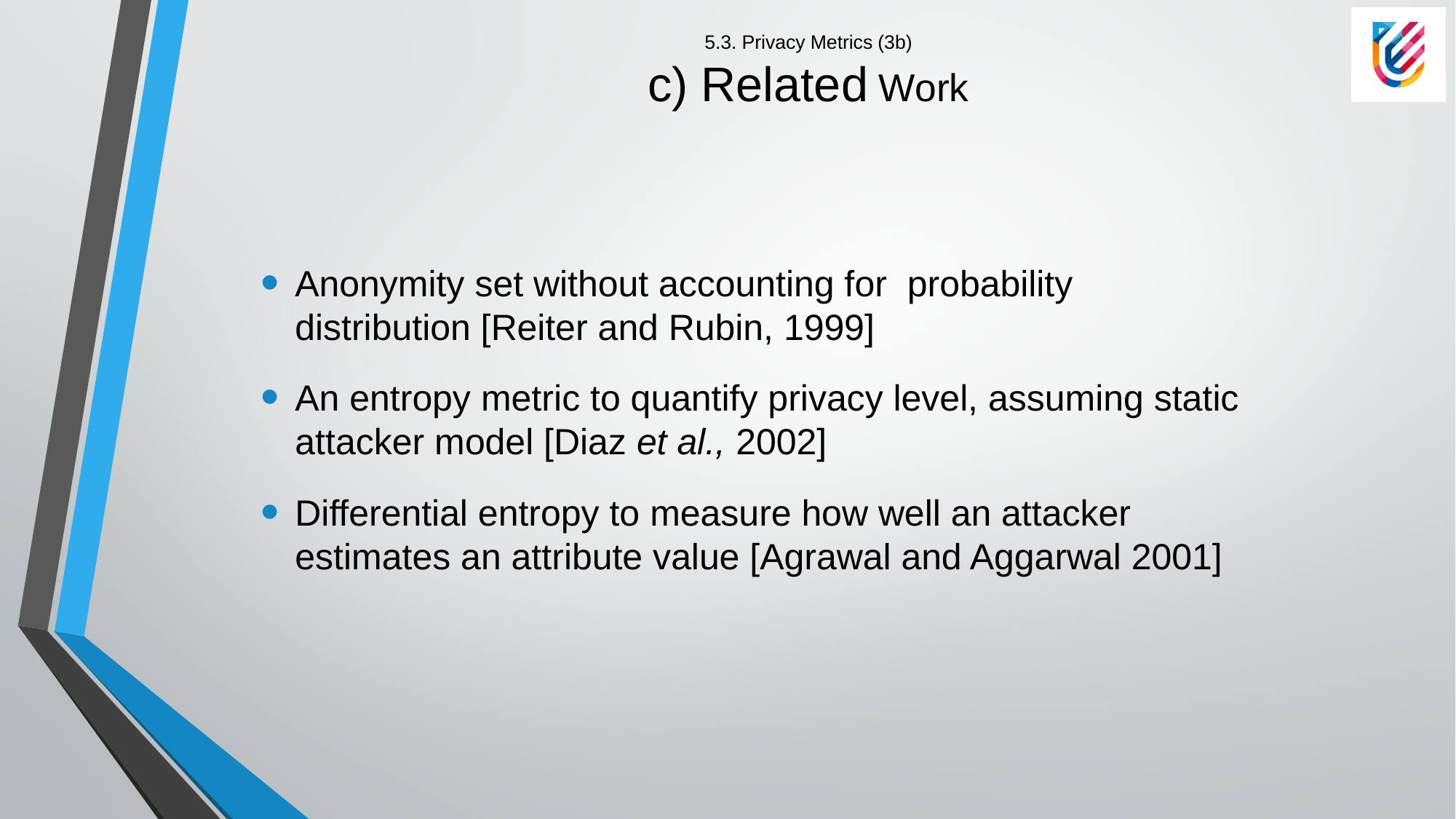

# 5.3. Privacy Metrics (3b) c) Related Work
Anonymity set without accounting for  probability distribution [Reiter and Rubin, 1999]
An entropy metric to quantify privacy level, assuming static attacker model [Diaz et al., 2002]
Differential entropy to measure how well an attacker estimates an attribute value [Agrawal and Aggarwal 2001]